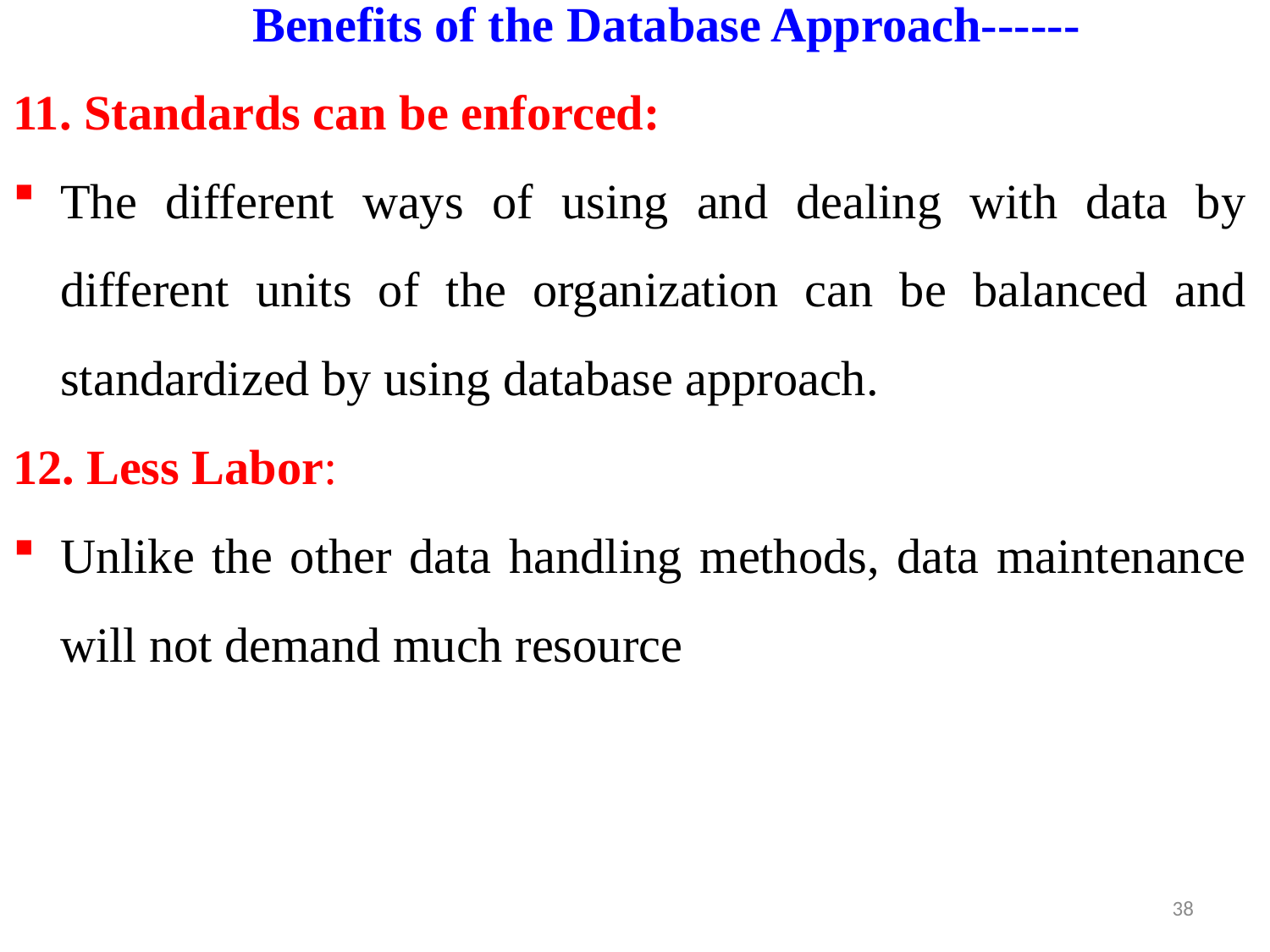

# Benefits of the Database Approach------
11. Standards can be enforced:
The different ways of using and dealing with data by different units of the organization can be balanced and standardized by using database approach.
12. Less Labor:
Unlike the other data handling methods, data maintenance will not demand much resource

38